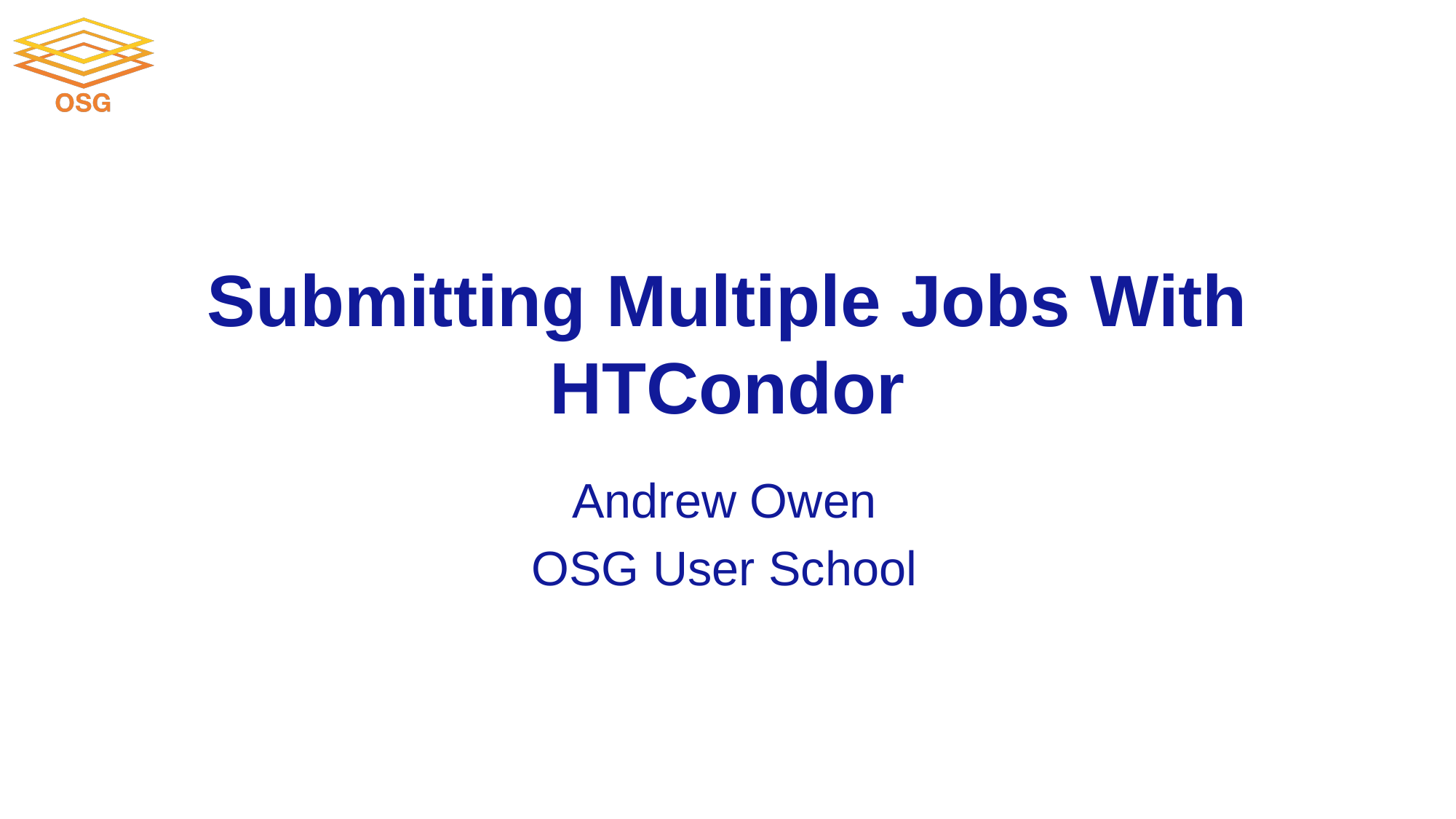

# Submitting Multiple Jobs With HTCondor
Andrew Owen
OSG User School